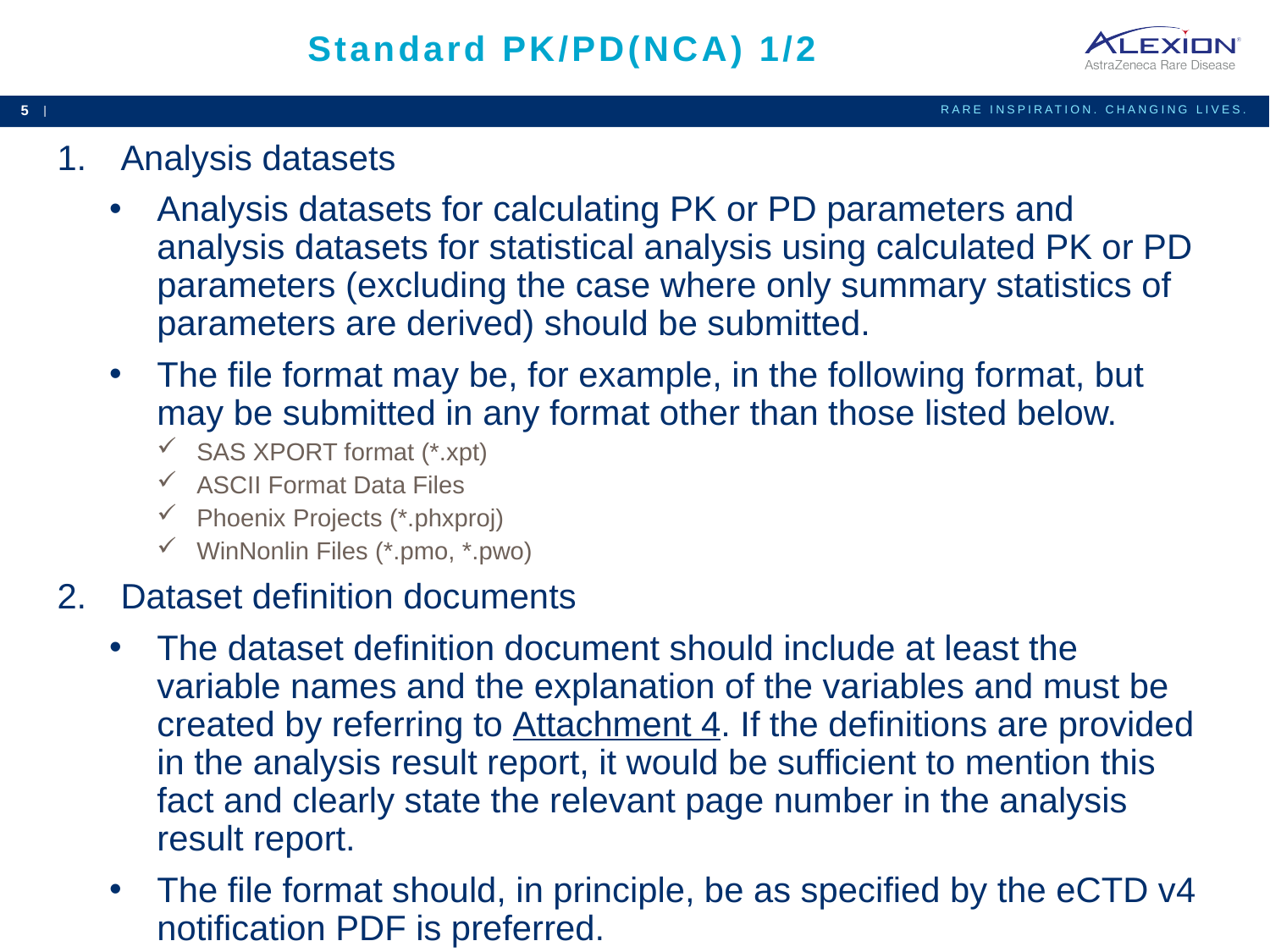

# Standard PK/PD(NCA) 1/2
Analysis datasets
Analysis datasets for calculating PK or PD parameters and analysis datasets for statistical analysis using calculated PK or PD parameters (excluding the case where only summary statistics of parameters are derived) should be submitted.
The file format may be, for example, in the following format, but may be submitted in any format other than those listed below.
SAS XPORT format (*.xpt)
ASCII Format Data Files
Phoenix Projects (*.phxproj)
WinNonlin Files (*.pmo, *.pwo)
Dataset definition documents
The dataset definition document should include at least the variable names and the explanation of the variables and must be created by referring to Attachment 4. If the definitions are provided in the analysis result report, it would be sufficient to mention this fact and clearly state the relevant page number in the analysis result report.
The file format should, in principle, be as specified by the eCTD v4 notification PDF is preferred.